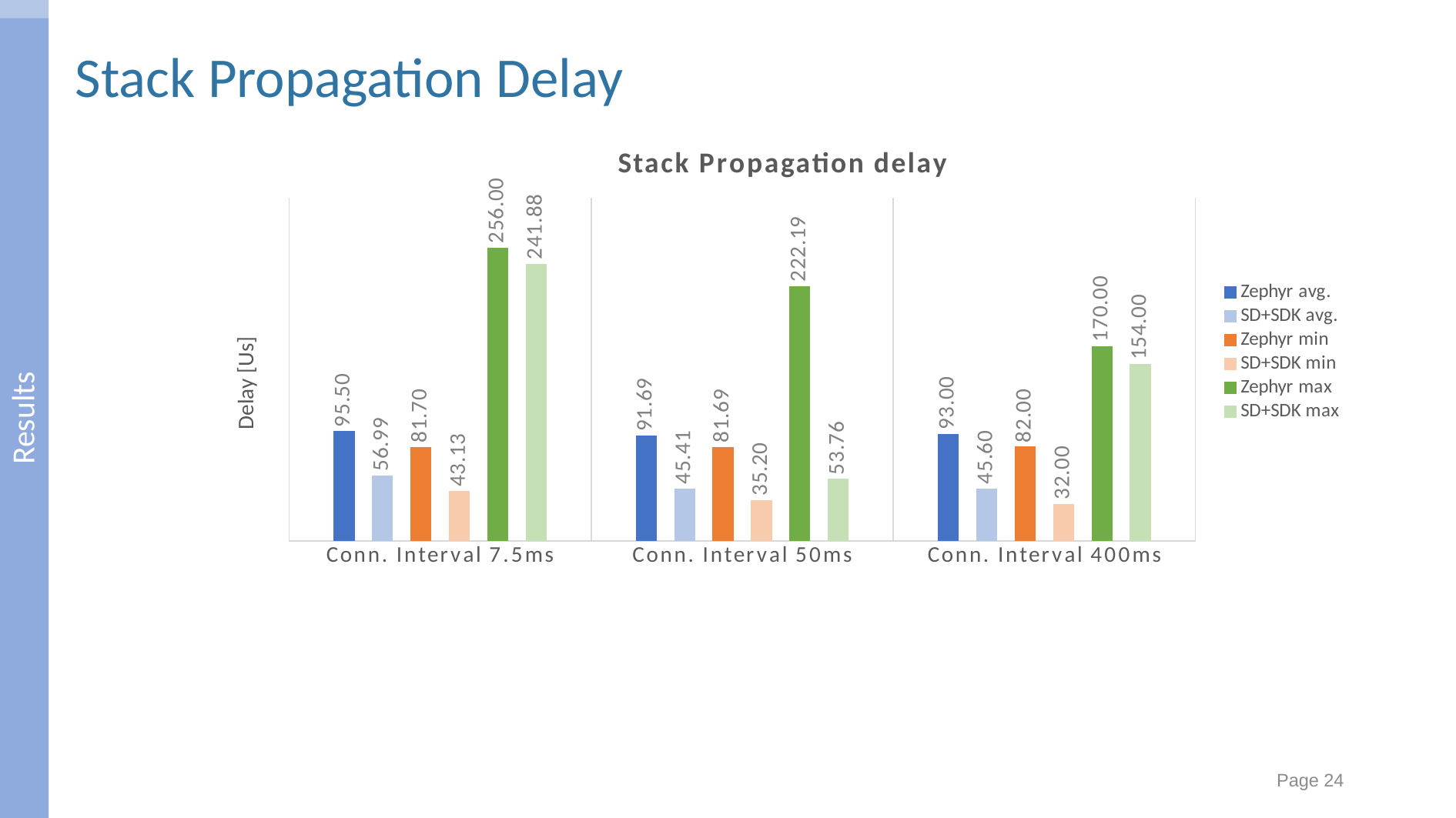

Conclusion
Results
Stack Propagation Delay

### Chart: Stack Propagation delay

| Category | Zephyr avg. | SD+SDK avg. | Zephyr min | SD+SDK min | Zephyr max | SD+SDK max |
|---|---|---|---|---|---|---|
| Conn. Interval 7.5ms | 95.5 | 56.9851 | 81.7 | 43.125 | 256.0 | 241.875 |
| Conn. Interval 50ms | 91.6925 | 45.4052 | 81.6875 | 35.2 | 222.188 | 53.76 |
| Conn. Interval 400ms | 93.0 | 45.6 | 82.0 | 32.0 | 170.0 | 154.0 |
Page 24